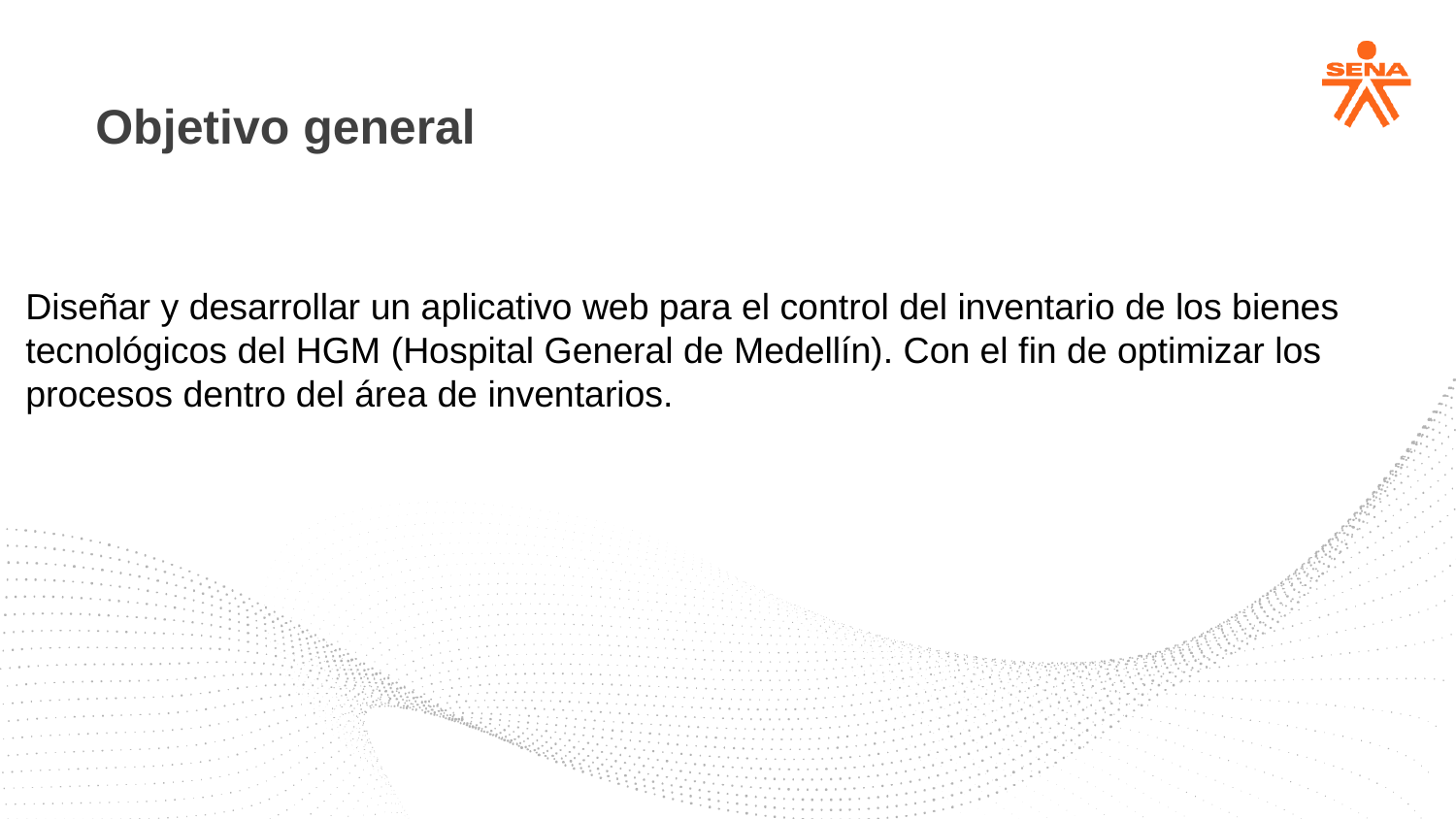

Objetivo general

Diseñar y desarrollar un aplicativo web para el control del inventario de los bienes tecnológicos del HGM (Hospital General de Medellín). Con el fin de optimizar los procesos dentro del área de inventarios.